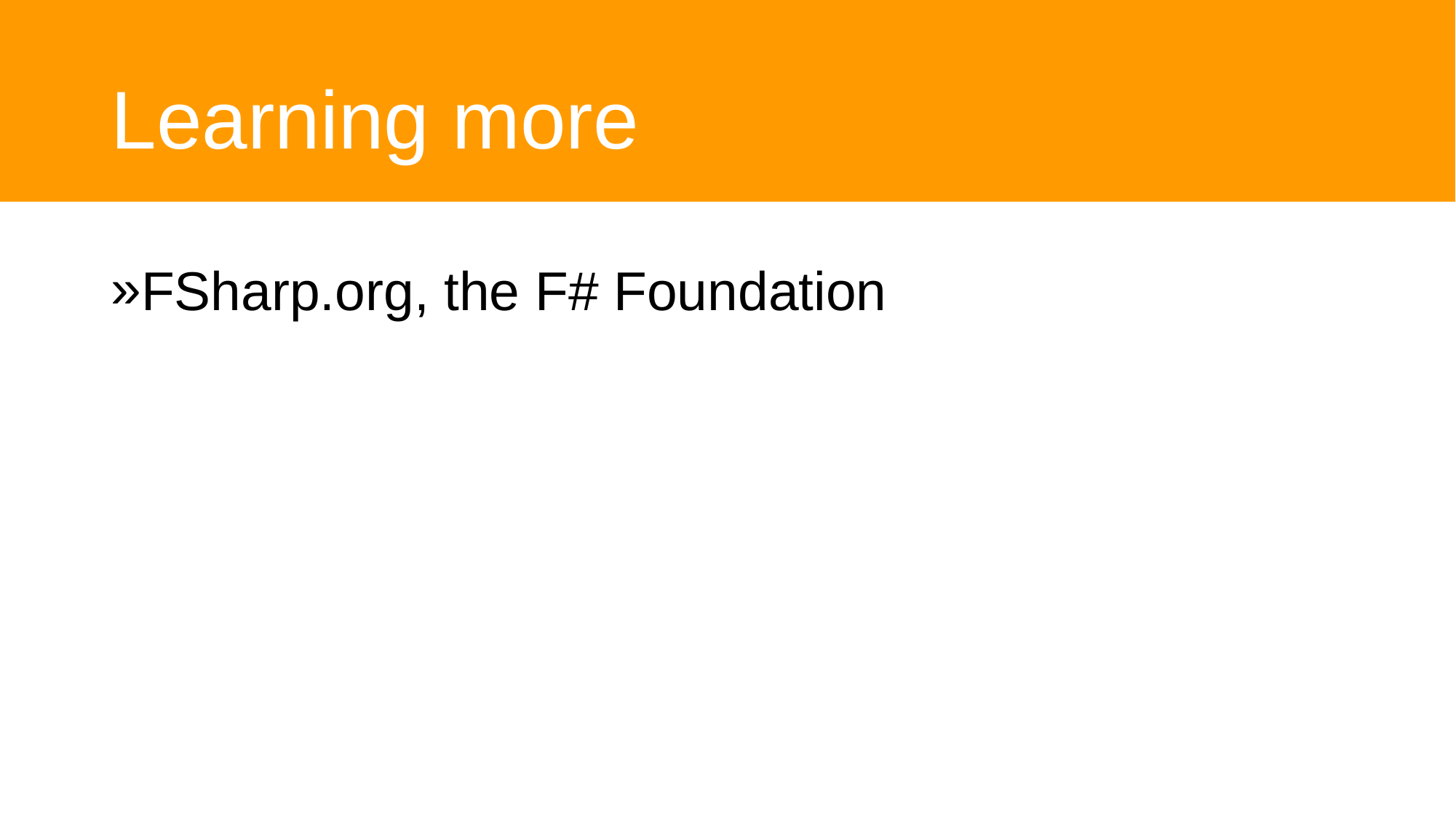

# Learning more
FSharp.org, the F# Foundation